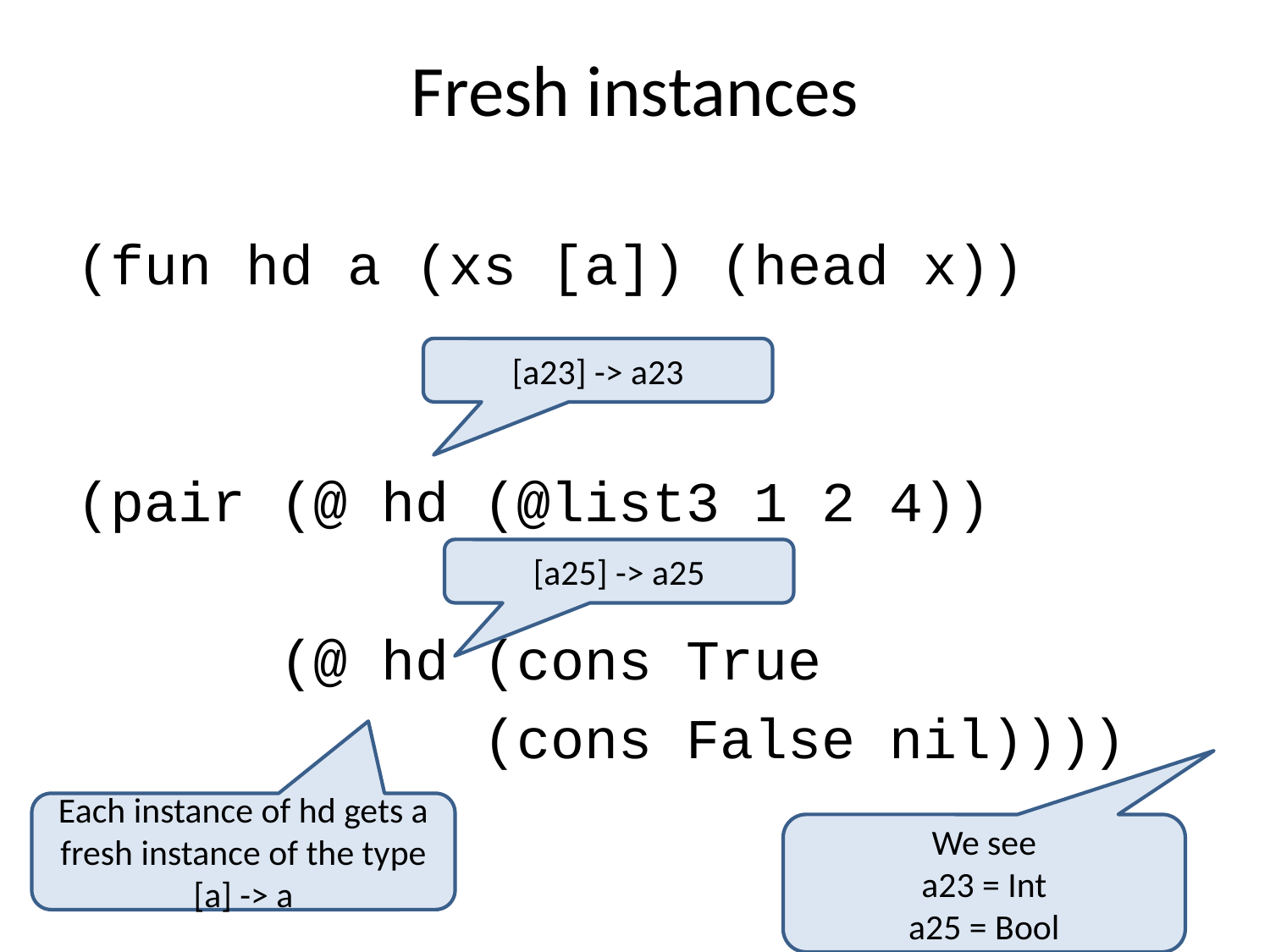

# Fresh instances
(fun hd a (xs [a]) (head x))

(pair (@ hd (@list3 1 2 4))

      (@ hd (cons True
            (cons False nil))))
[a23] -> a23
[a25] -> a25
Each instance of hd gets a fresh instance of the type
[a] -> a
We see
a23 = Int
a25 = Bool